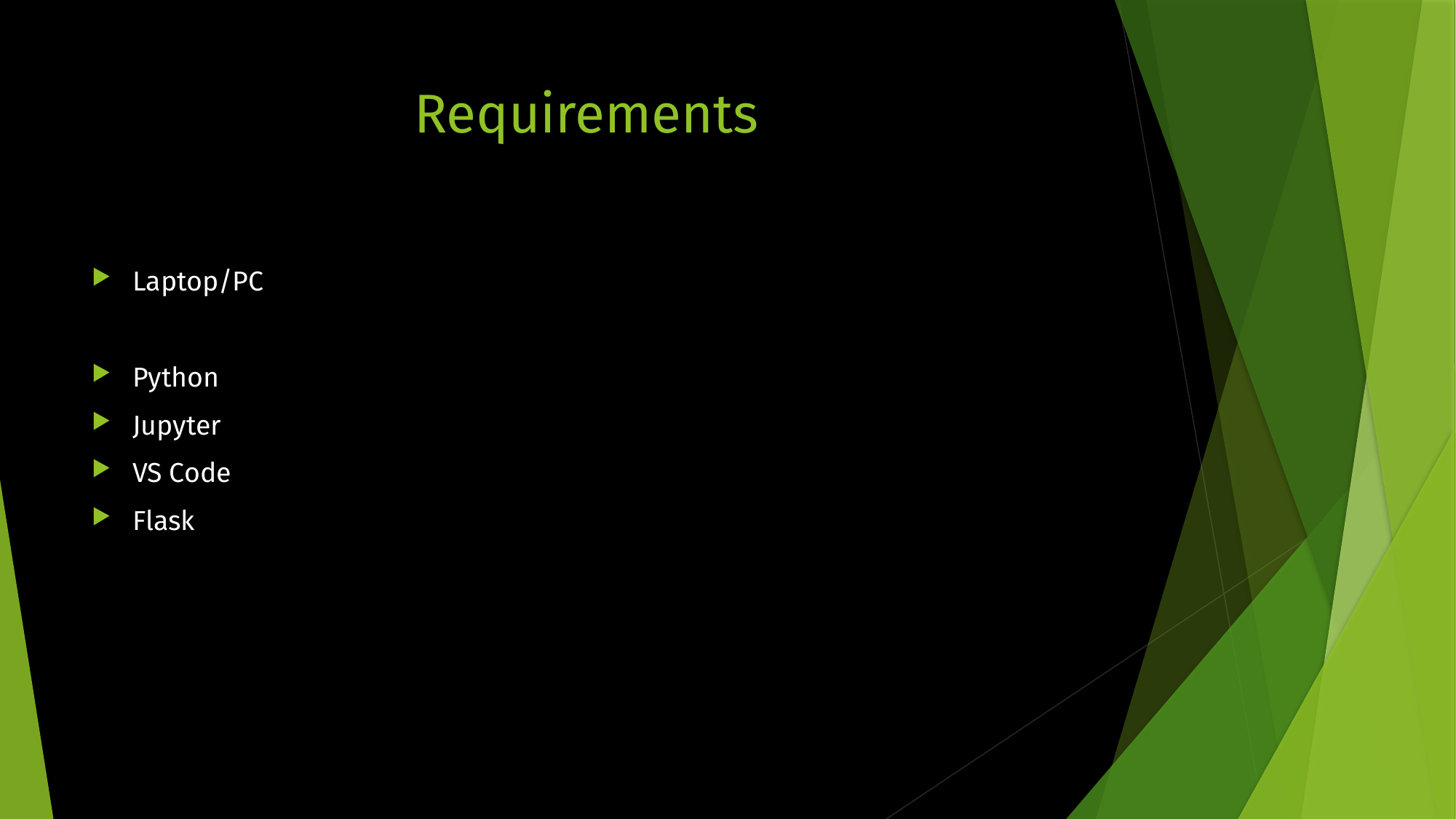

# Requirements
Laptop/PC

Python
Jupyter
VS Code
Flask